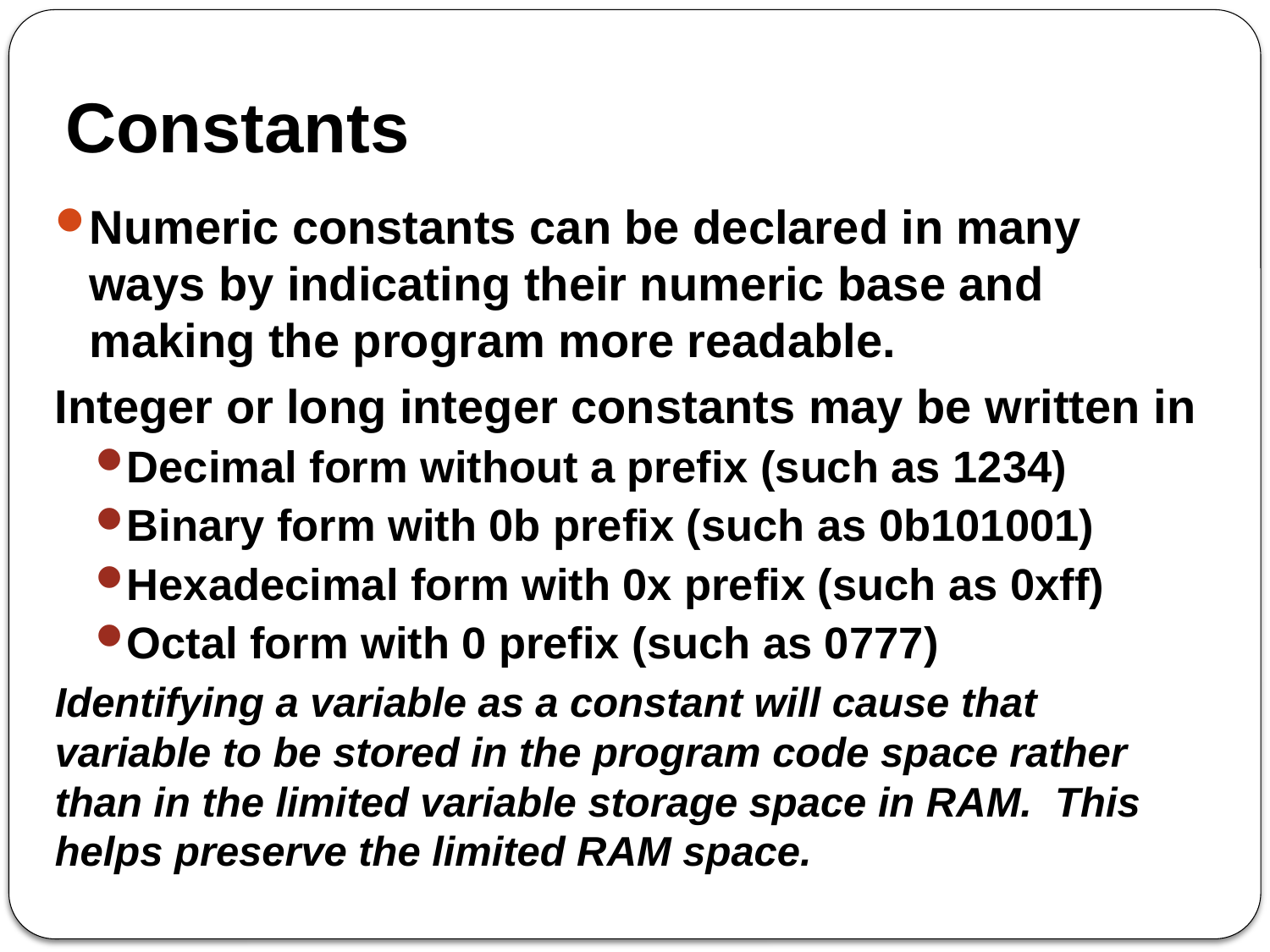

# Constants
Numeric constants can be declared in many ways by indicating their numeric base and making the program more readable.
Integer or long integer constants may be written in
Decimal form without a prefix (such as 1234)
Binary form with 0b prefix (such as 0b101001)
Hexadecimal form with 0x prefix (such as 0xff)
Octal form with 0 prefix (such as 0777)
Identifying a variable as a constant will cause that variable to be stored in the program code space rather than in the limited variable storage space in RAM.  This helps preserve the limited RAM space.